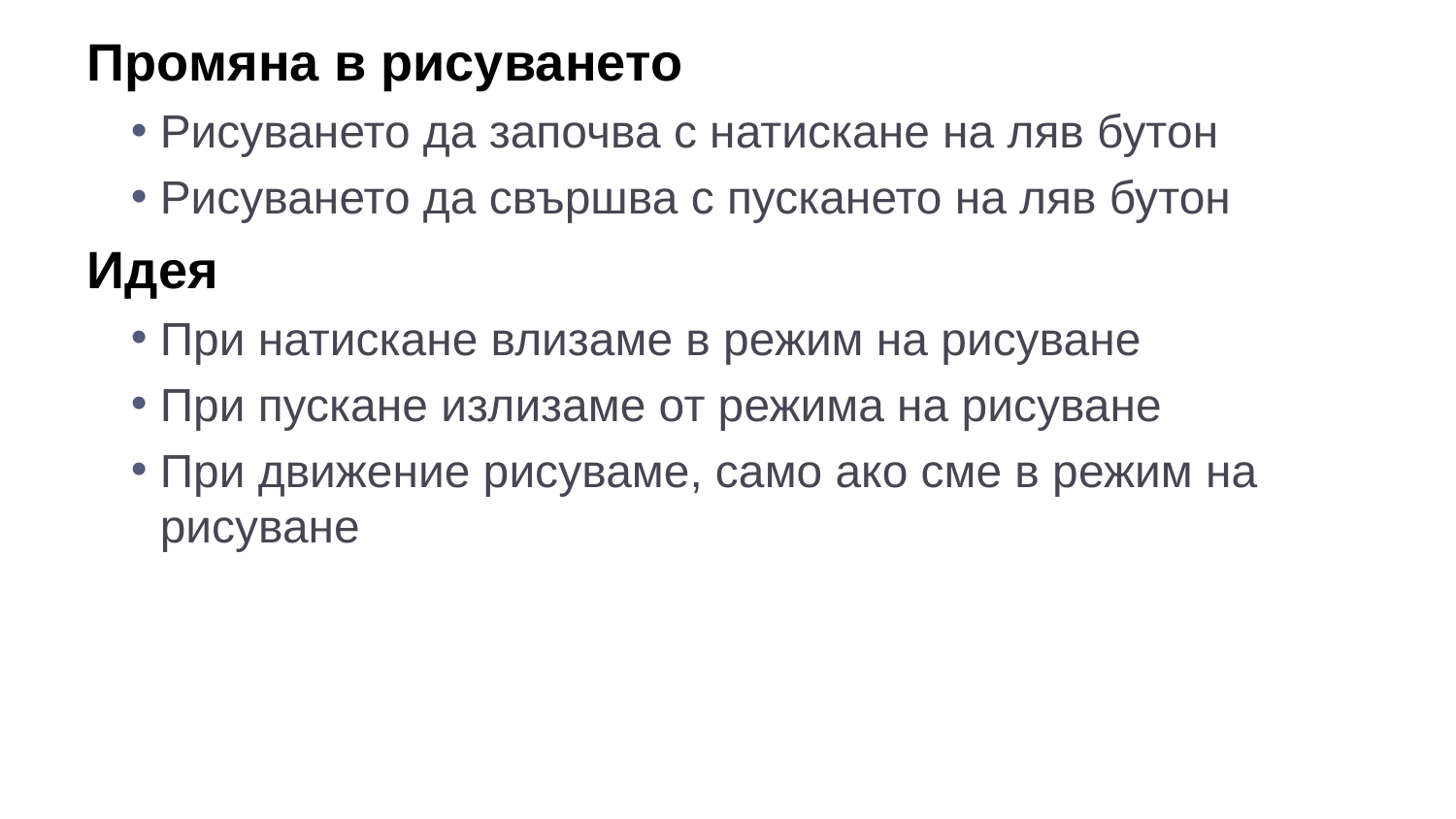

Промяна в рисуването
Рисуването да започва с натискане на ляв бутон
Рисуването да свършва с пускането на ляв бутон
Идея
При натискане влизаме в режим на рисуване
При пускане излизаме от режима на рисуване
При движение рисуваме, само ако сме в режим на рисуване